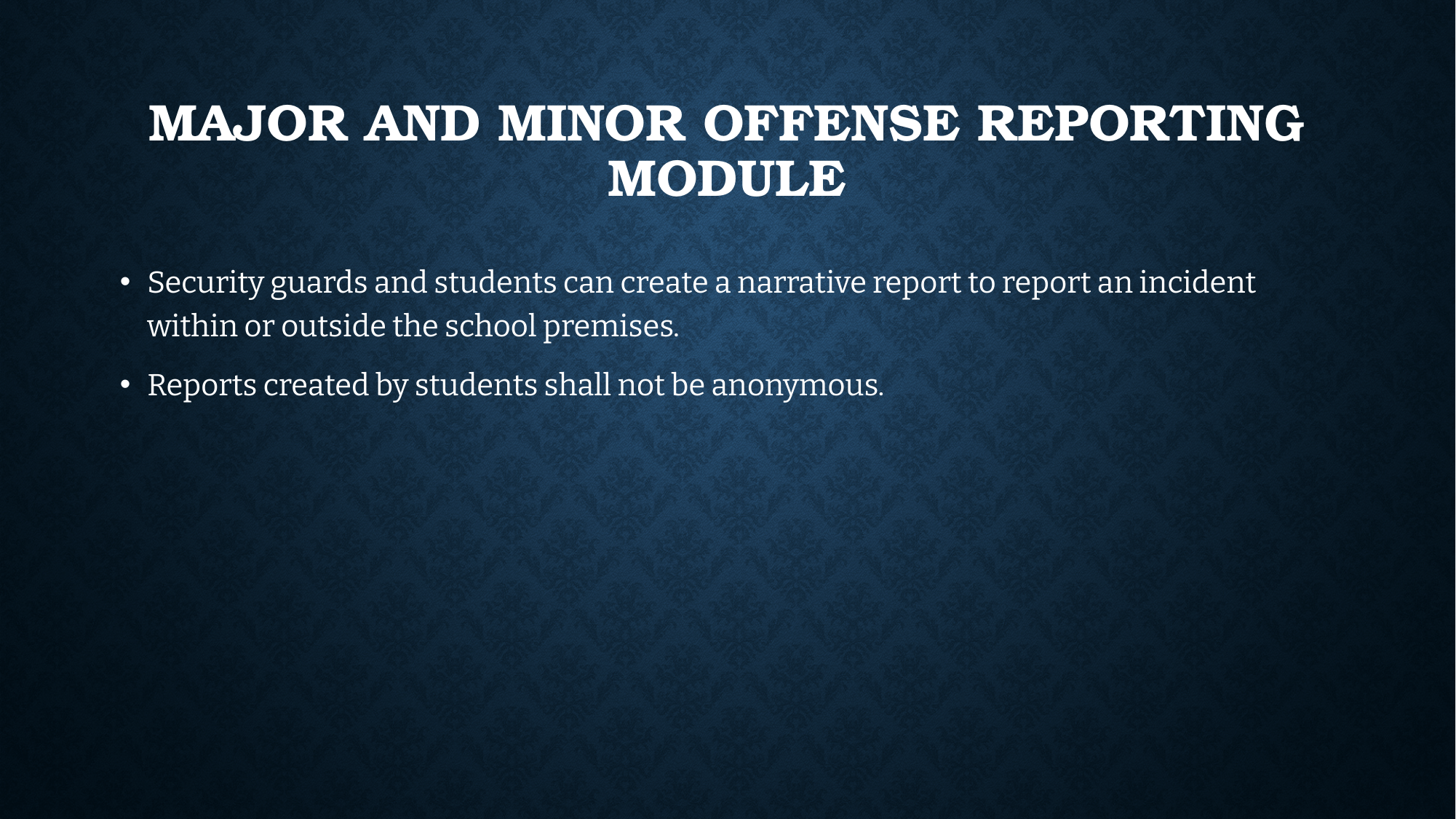

# Major and Minor Offense Reporting module
Security guards and students can create a narrative report to report an incident within or outside the school premises.
Reports created by students shall not be anonymous.